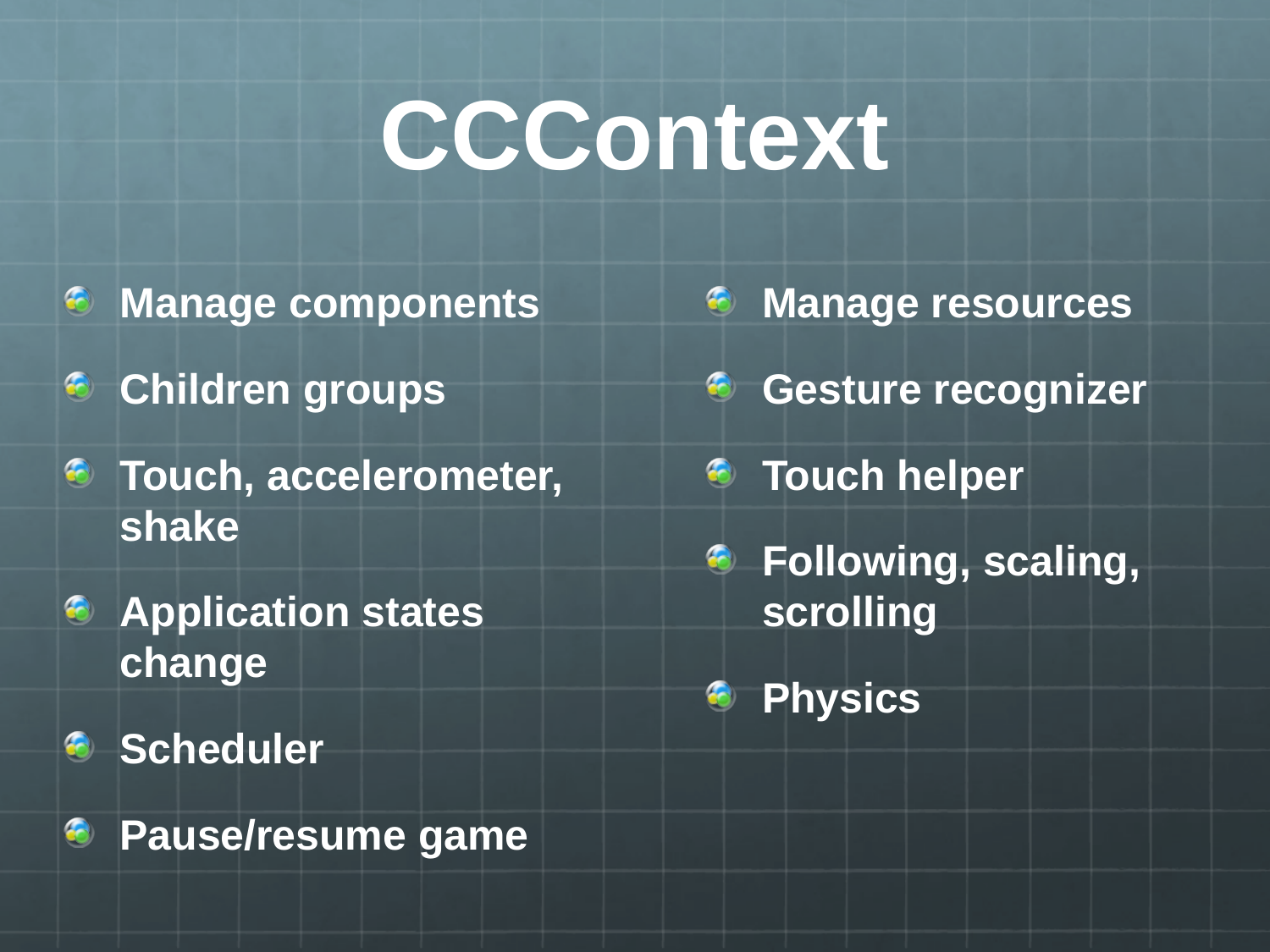

# CCContext
Manage components
Children groups
Touch, accelerometer, shake
Application states change
Scheduler
Pause/resume game
Manage resources
Gesture recognizer
Touch helper
Following, scaling, scrolling
Physics